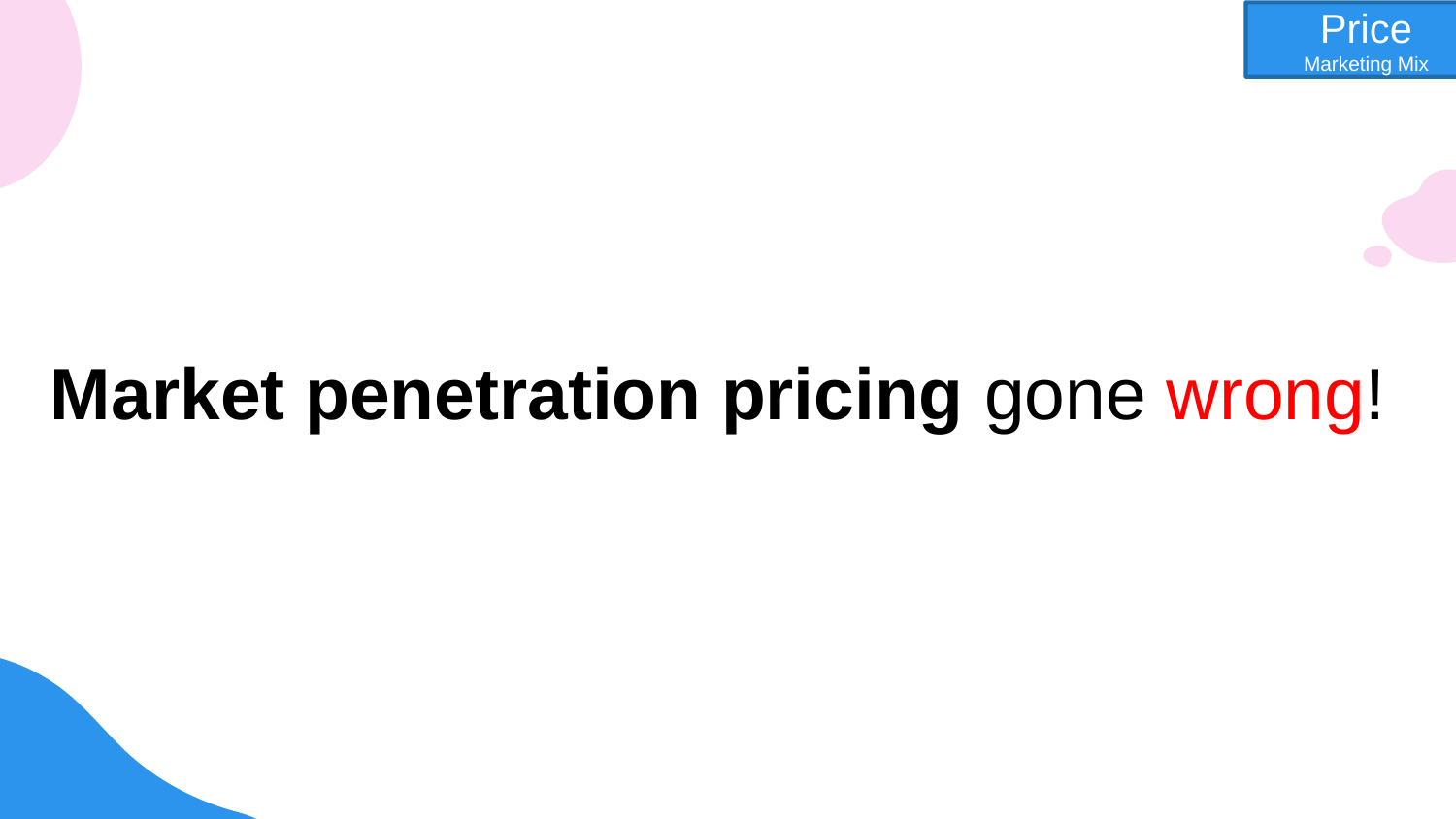

Price
Marketing Mix
Market penetration pricing gone wrong!